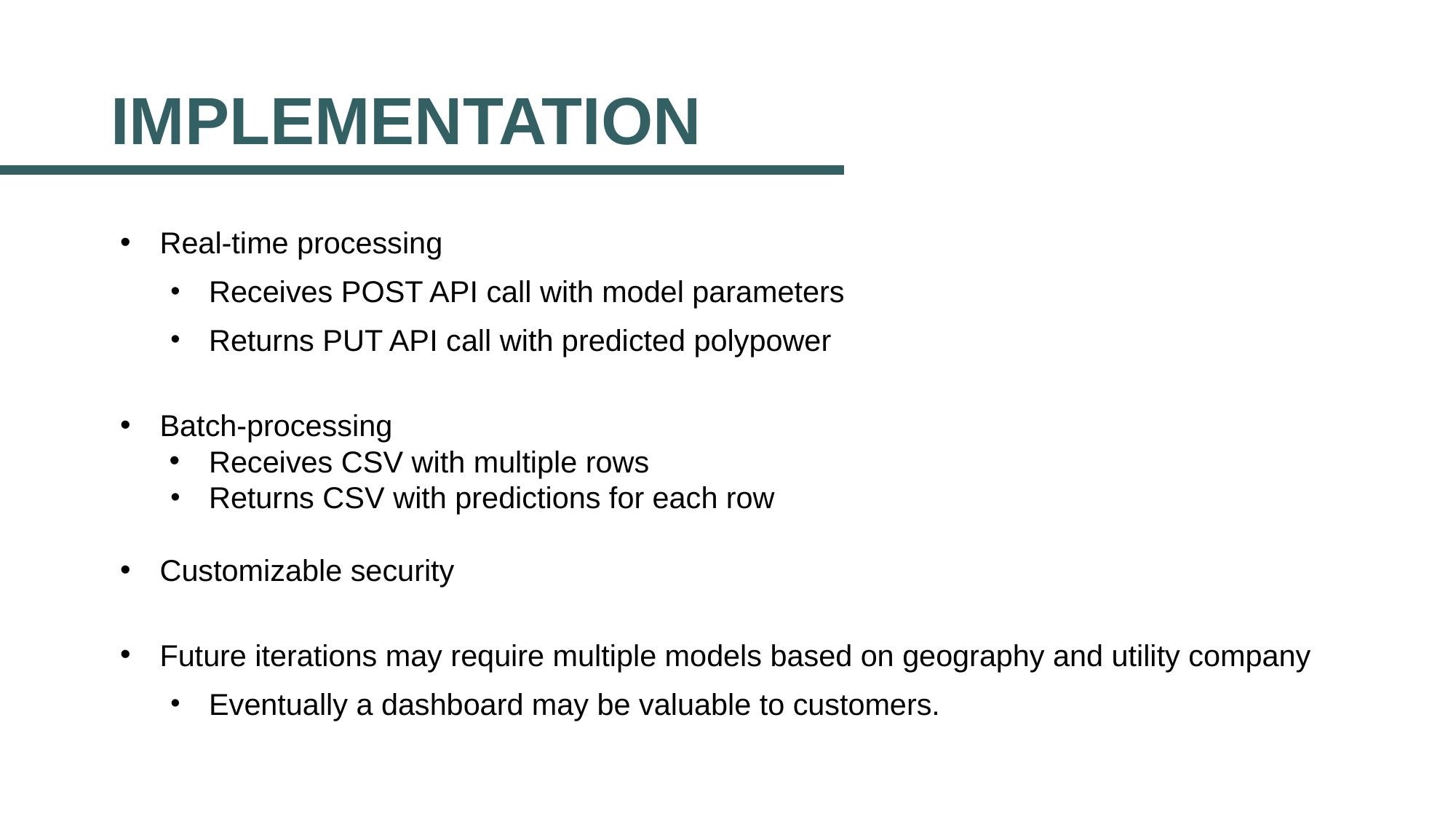

# IMPLEMENTATION
Real-time processing
Receives POST API call with model parameters
Returns PUT API call with predicted polypower
Batch-processing
Receives CSV with multiple rows
Returns CSV with predictions for each row
Customizable security
Future iterations may require multiple models based on geography and utility company
Eventually a dashboard may be valuable to customers.